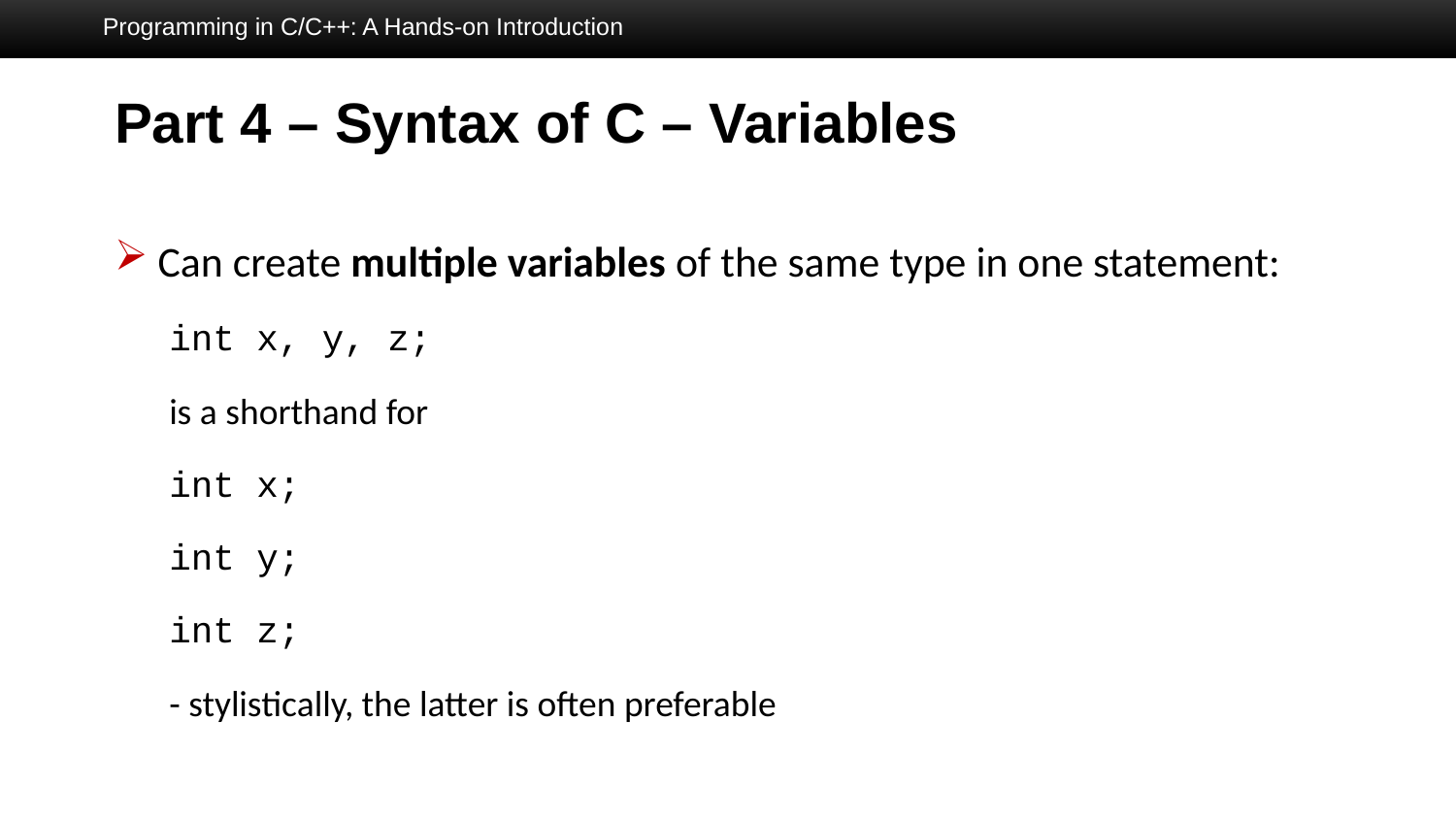

Programming in C/C++: A Hands-on Introduction
# Part 4 – Syntax of C – Variables
 Can create multiple variables of the same type in one statement:
int x, y, z;
is a shorthand for
int x;
int y;
int z;
- stylistically, the latter is often preferable